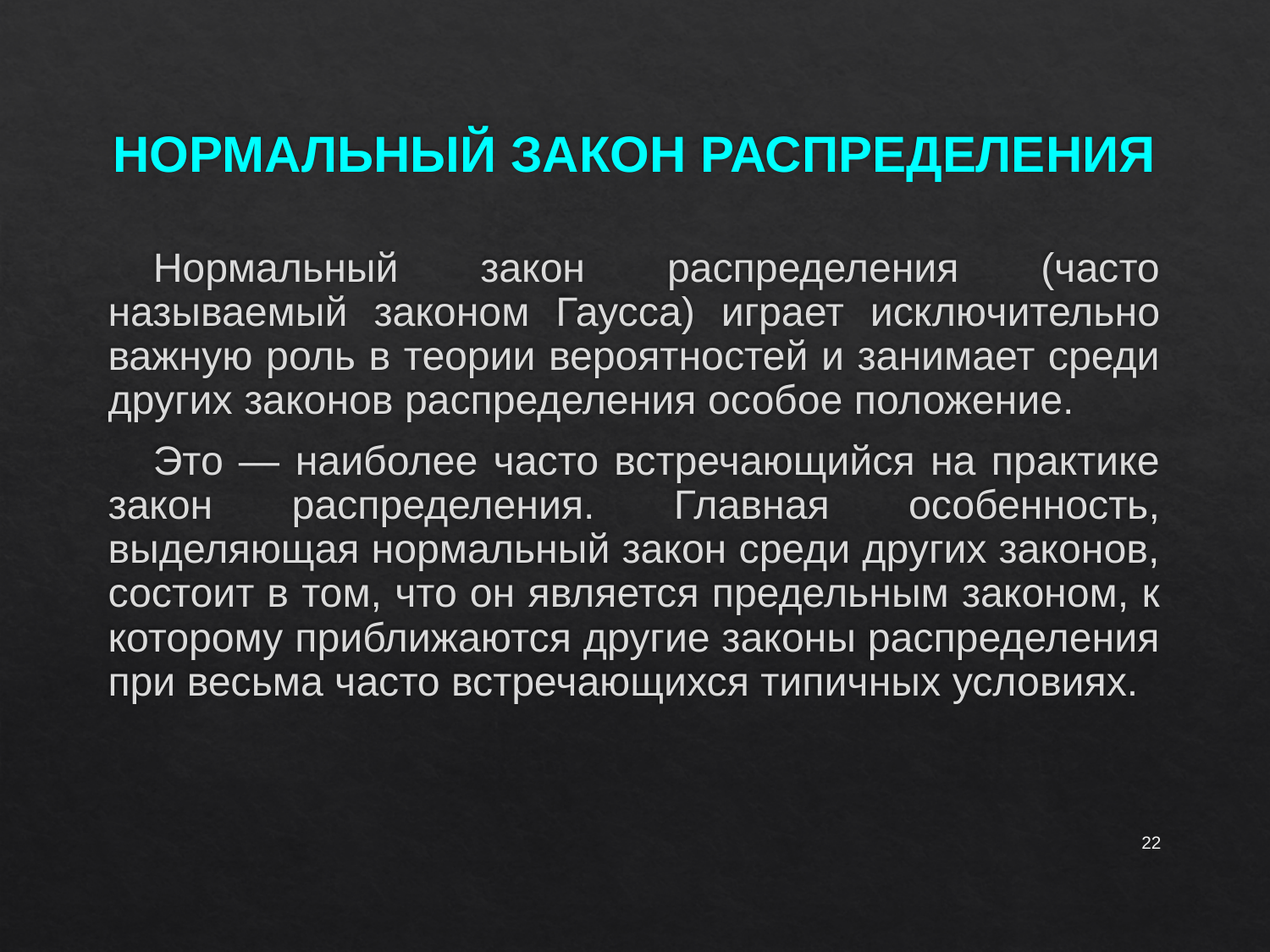

# НОРМАЛЬНЫЙ ЗАКОН РАСПРЕДЕЛЕНИЯ
Нормальный закон распределения (часто называемый законом Гаусса) играет исключительно важную роль в теории вероятностей и занимает среди других законов распределения особое положение.
Это — наиболее часто встречающийся на практике закон распределения. Главная особенность, выделяющая нормальный закон среди других законов, состоит в том, что он является предельным законом, к которому приближаются другие законы распределения при весьма часто встречающихся типичных условиях.
22